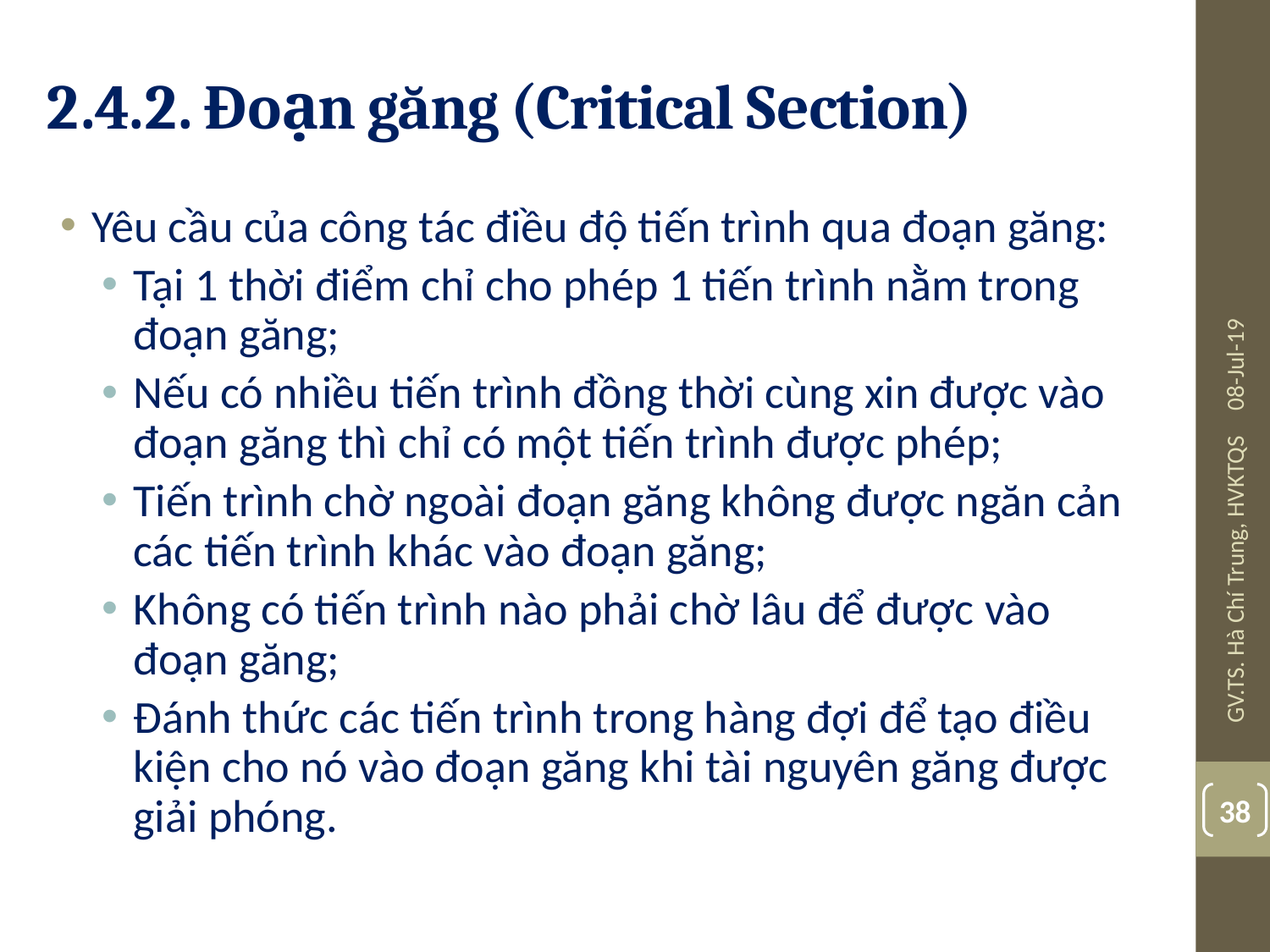

# 2.4.2. Đoạn găng (Critical Section)
Yêu cầu của công tác điều độ tiến trình qua đoạn găng:
Tại 1 thời điểm chỉ cho phép 1 tiến trình nằm trong đoạn găng;
Nếu có nhiều tiến trình đồng thời cùng xin được vào đoạn găng thì chỉ có một tiến trình được phép;
Tiến trình chờ ngoài đoạn găng không được ngăn cản các tiến trình khác vào đoạn găng;
Không có tiến trình nào phải chờ lâu để được vào đoạn găng;
Đánh thức các tiến trình trong hàng đợi để tạo điều kiện cho nó vào đoạn găng khi tài nguyên găng được giải phóng.

08-Jul-19
GV.TS. Hà Chí Trung, HVKTQS
38